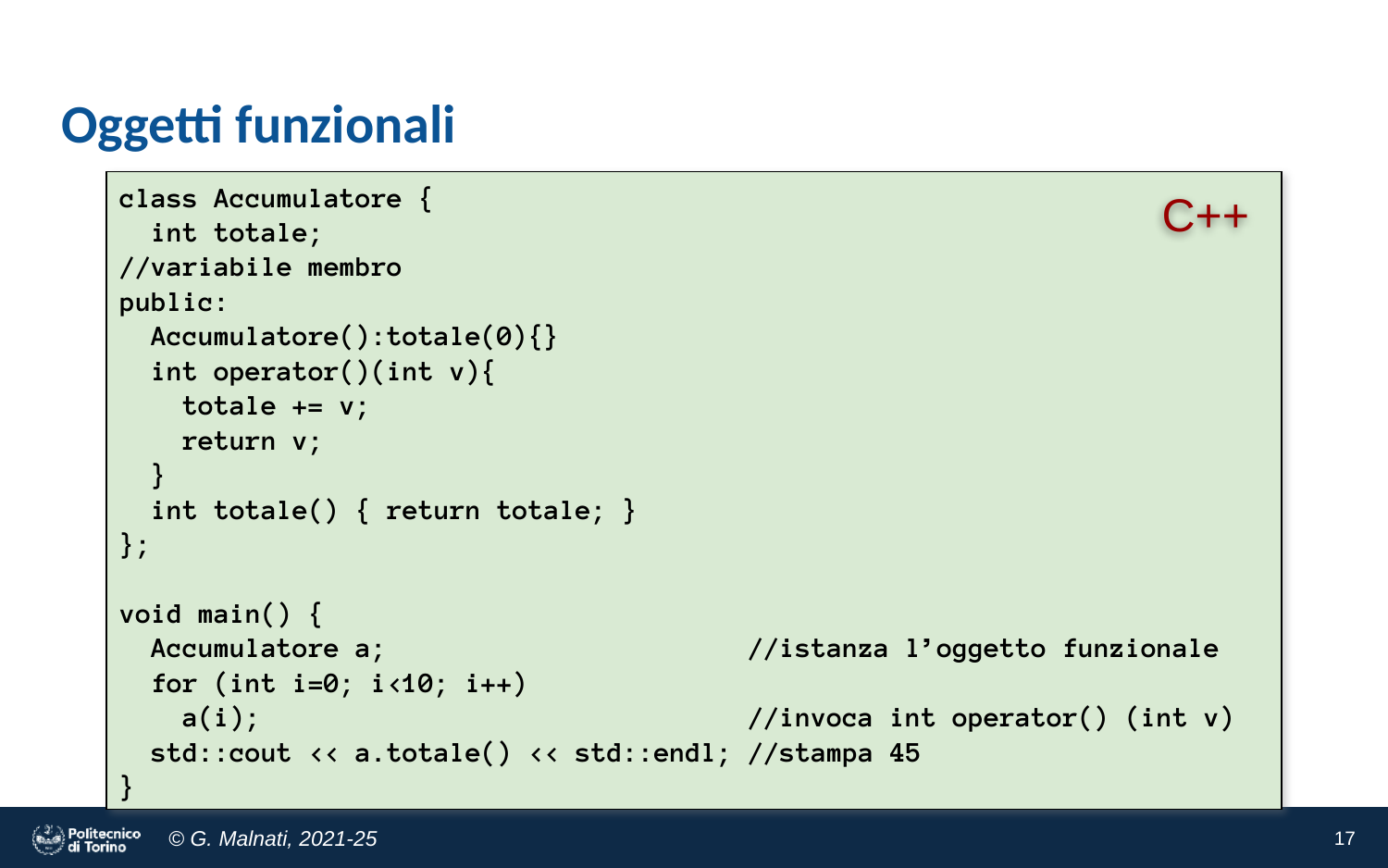

# Oggetti funzionali
class Accumulatore {
  int totale;							//variabile membro
public:
  Accumulatore():totale(0){}
  int operator()(int v){
    totale += v;
    return v;
  }
  int totale() { return totale; }
};

void main() {
  Accumulatore a;                       //istanza l’oggetto funzionale
  for (int i=0; i<10; i++)
    a(i);                               //invoca int operator() (int v)
  std::cout << a.totale() << std::endl; //stampa 45
}
C++
17